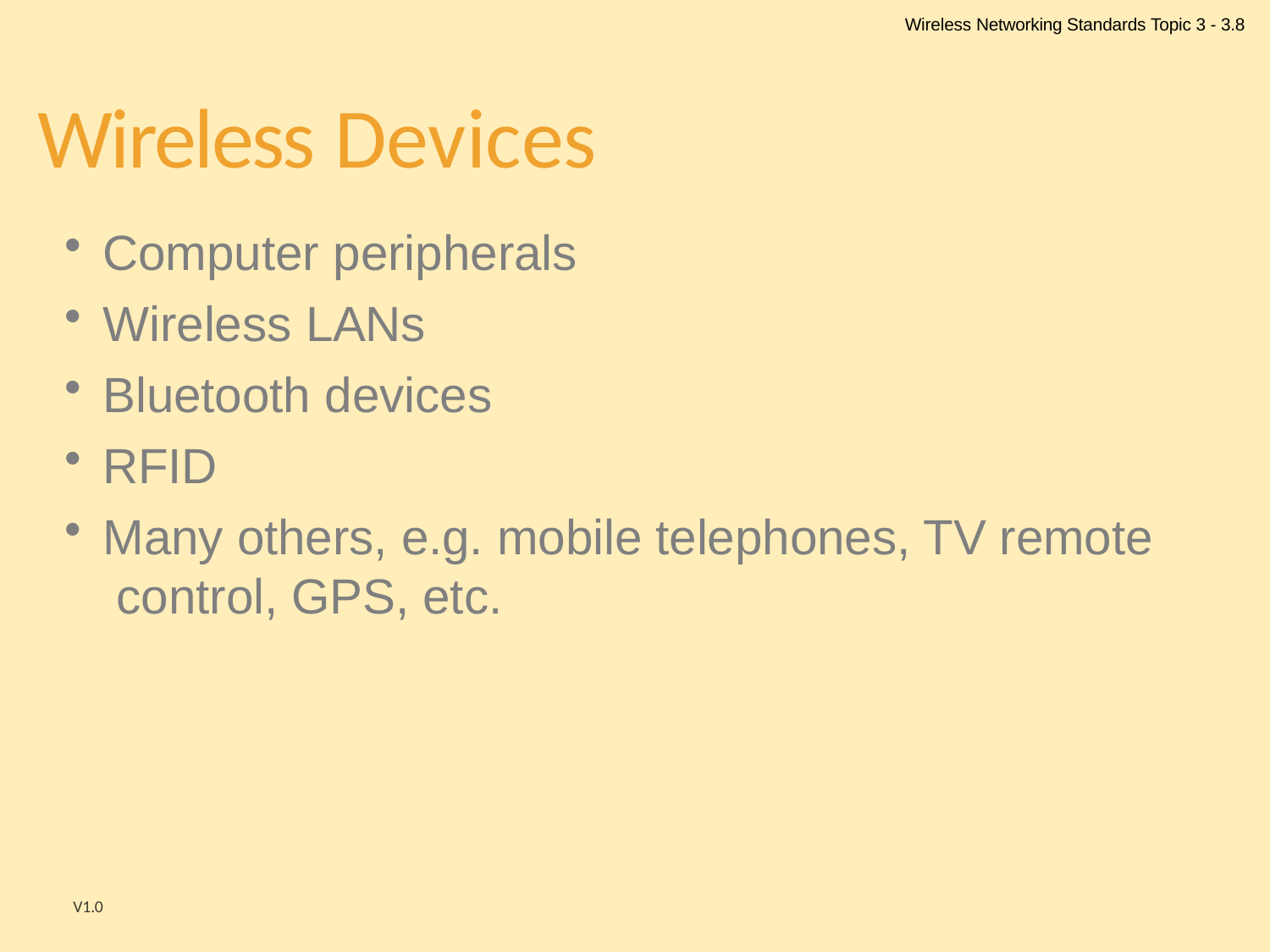

Wireless Networking Standards Topic 3 - 3.8
# Wireless Devices
Computer peripherals
Wireless LANs
Bluetooth devices
RFID
Many others, e.g. mobile telephones, TV remote  control, GPS, etc.
V1.0